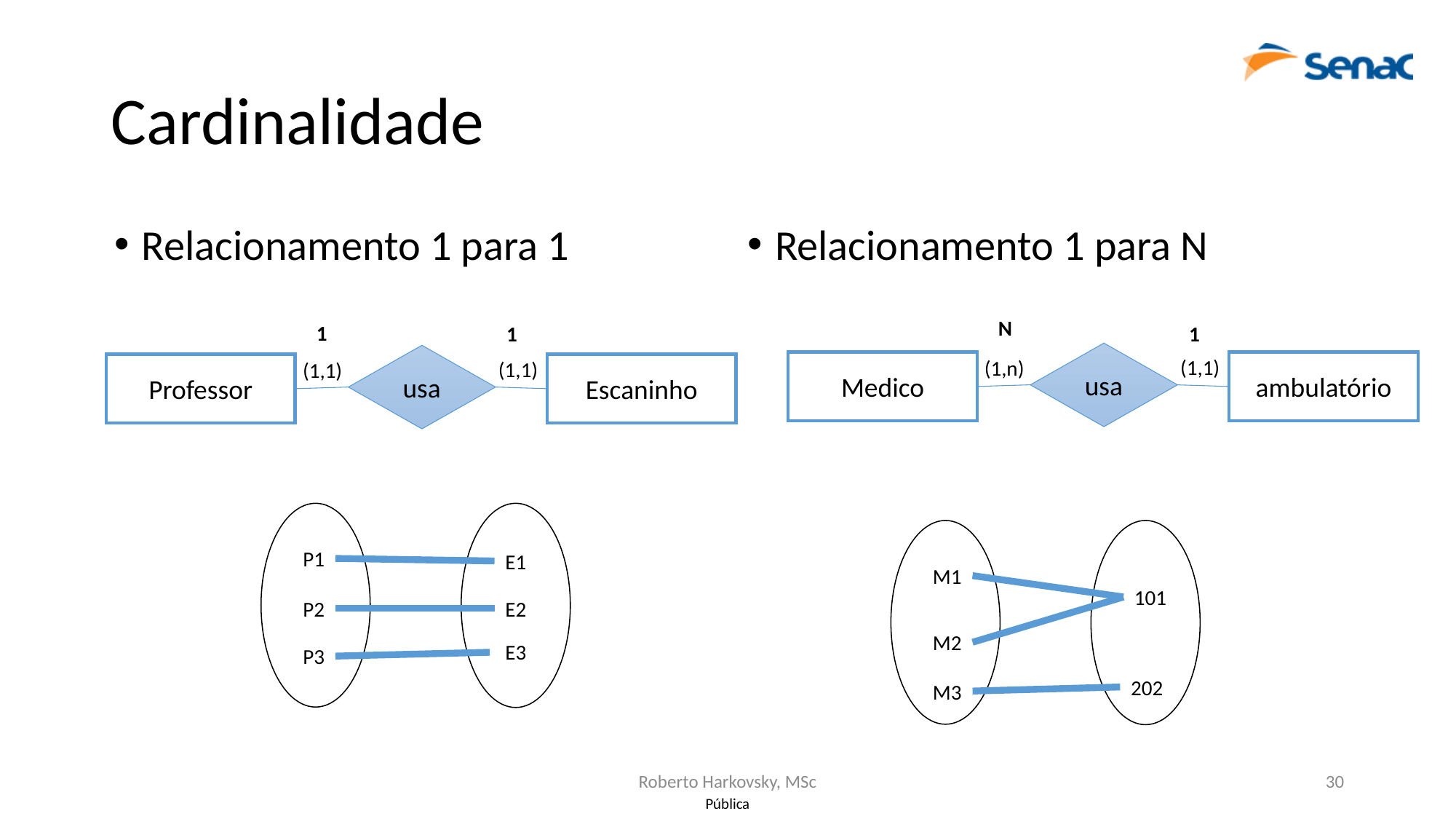

# Cardinalidade
Relacionamento 1 para 1
Relacionamento 1 para N

N
1
1
1
usa
usa
(1,1)
(1,n)
(1,1)
(1,1)
Medico
ambulatório
Professor
Escaninho

P1
E1
M1
101
P2
E2
M2
E3
P3
202
M3
Roberto Harkovsky, MSc
30